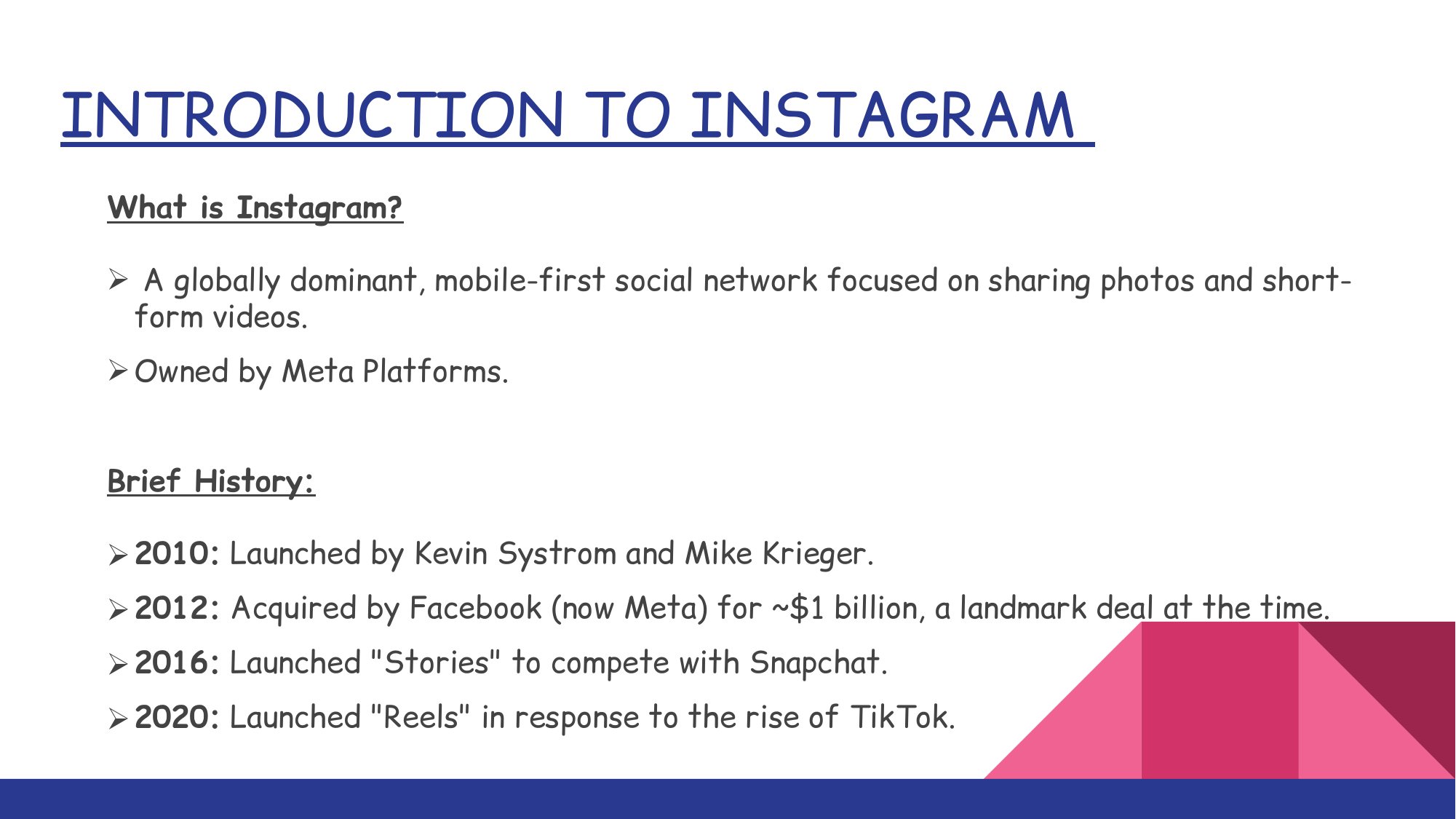

# INTRODUCTION TO INSTAGRAM
What is Instagram?

 A globally dominant, mobile-first social network focused on sharing photos and short-form videos.
Owned by Meta Platforms.

Brief History:
2010: Launched by Kevin Systrom and Mike Krieger.
2012: Acquired by Facebook (now Meta) for ~$1 billion, a landmark deal at the time.
2016: Launched "Stories" to compete with Snapchat.
2020: Launched "Reels" in response to the rise of TikTok.